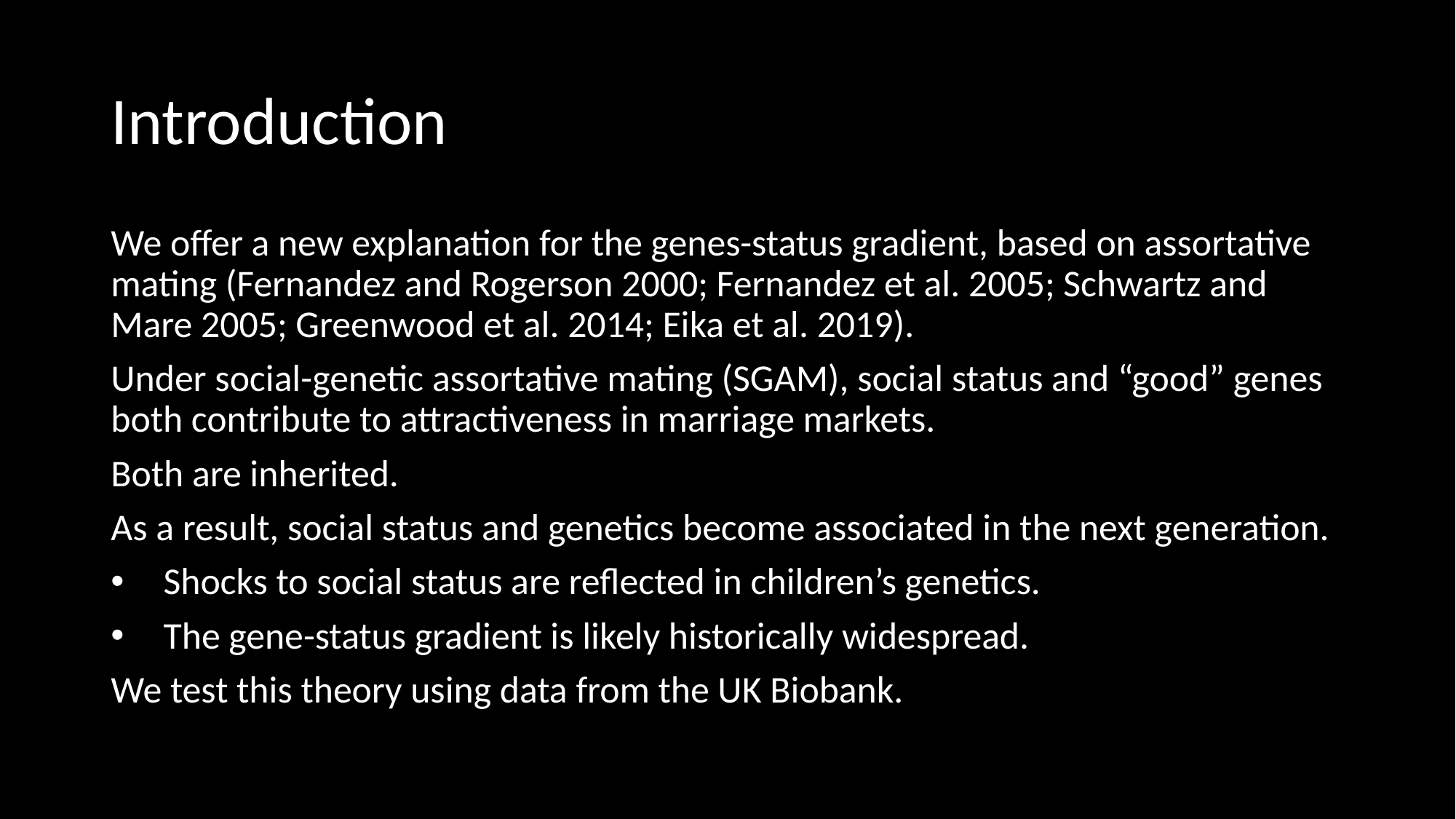

# Introduction
We offer a new explanation for the genes-status gradient, based on assortative mating (Fernandez and Rogerson 2000; Fernandez et al. 2005; Schwartz and Mare 2005; Greenwood et al. 2014; Eika et al. 2019).
Under social-genetic assortative mating (SGAM), social status and “good” genes both contribute to attractiveness in marriage markets.
Both are inherited.
As a result, social status and genetics become associated in the next generation.
Shocks to social status are reflected in children’s genetics.
The gene-status gradient is likely historically widespread.
We test this theory using data from the UK Biobank.